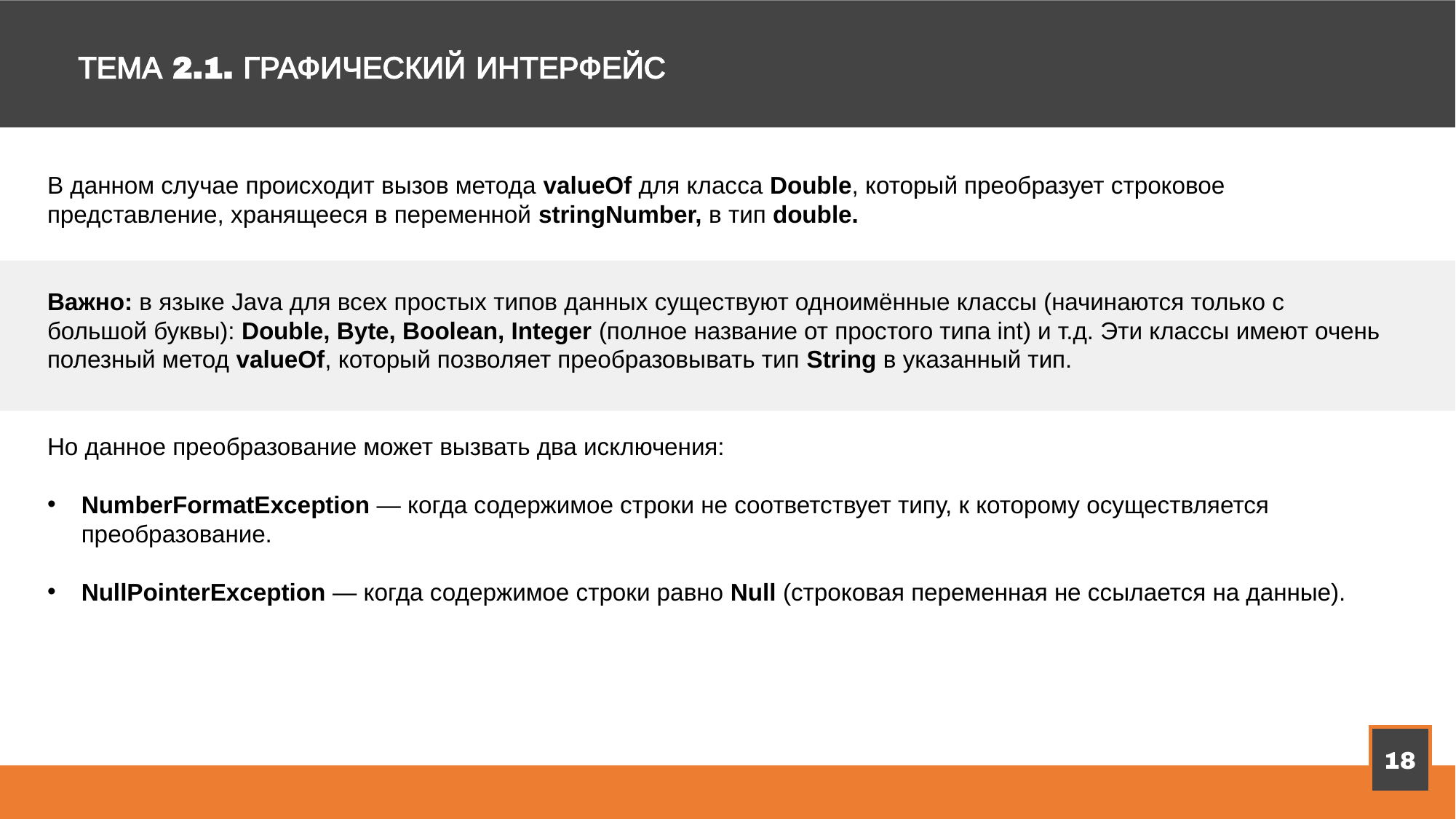

ТЕМА 2.1. ГРАФИЧЕСКИЙ ИНТЕРФЕЙС
В данном случае происходит вызов метода valueOf для класса Double, который преобразует строковое представление, хранящееся в переменной stringNumber, в тип double.

Важно: в языке Java для всех простых типов данных существуют одноимённые классы (начинаются только с большой буквы): Double, Byte, Boolean, Integer (полное название от простого типа int) и т.д. Эти классы имеют очень полезный метод valueOf, который позволяет преобразовывать тип String в указанный тип.

Но данное преобразование может вызвать два исключения:

NumberFormatException — когда содержимое строки не соответствует типу, к которому осуществляется преобразование.

NullPointerException — когда содержимое строки равно Null (строковая переменная не ссылается на данные).

18